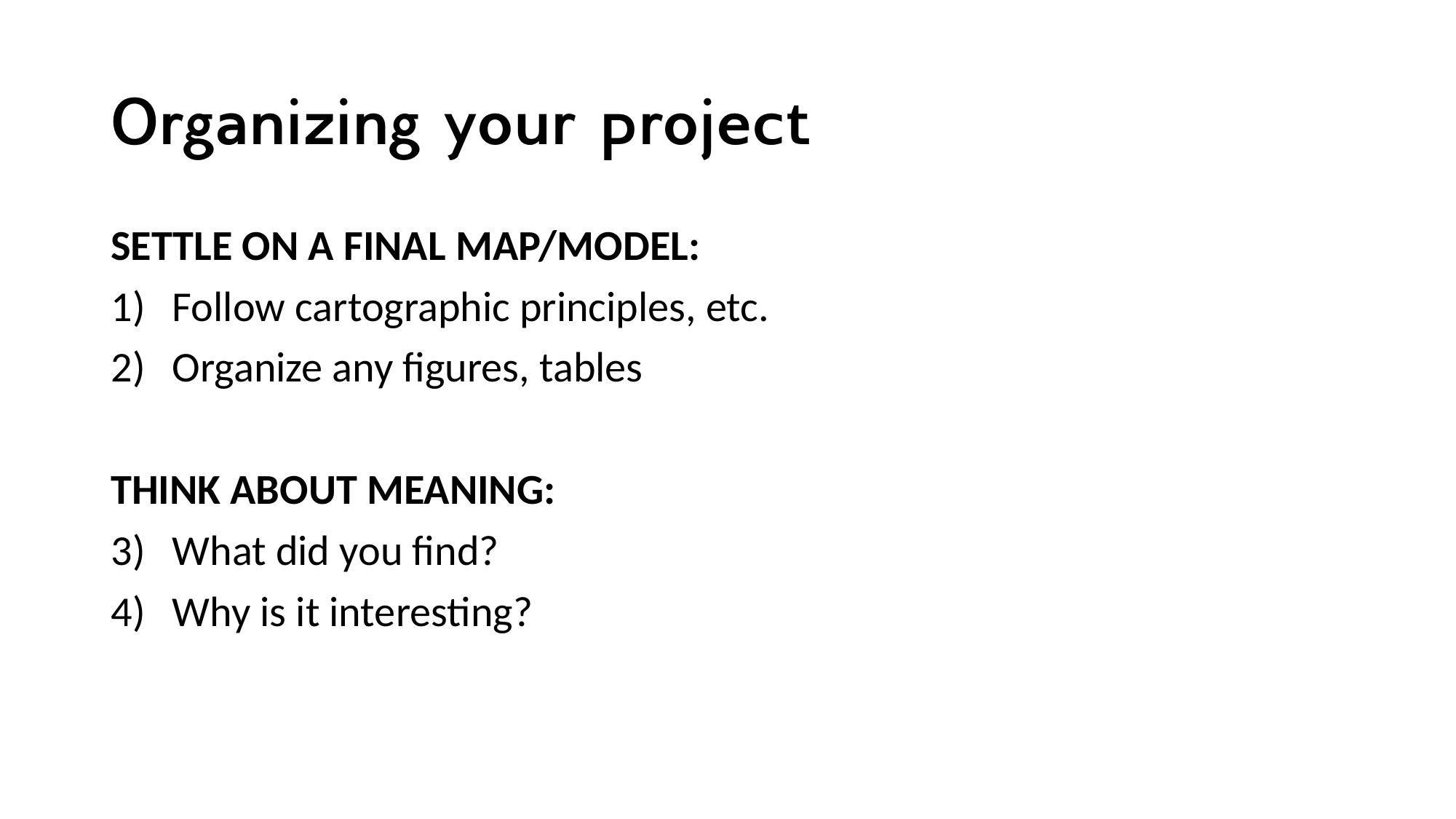

# Organizing your project
SETTLE ON A FINAL MAP/MODEL:
Follow cartographic principles, etc.
Organize any figures, tables

THINK ABOUT MEANING:
What did you find?
Why is it interesting?